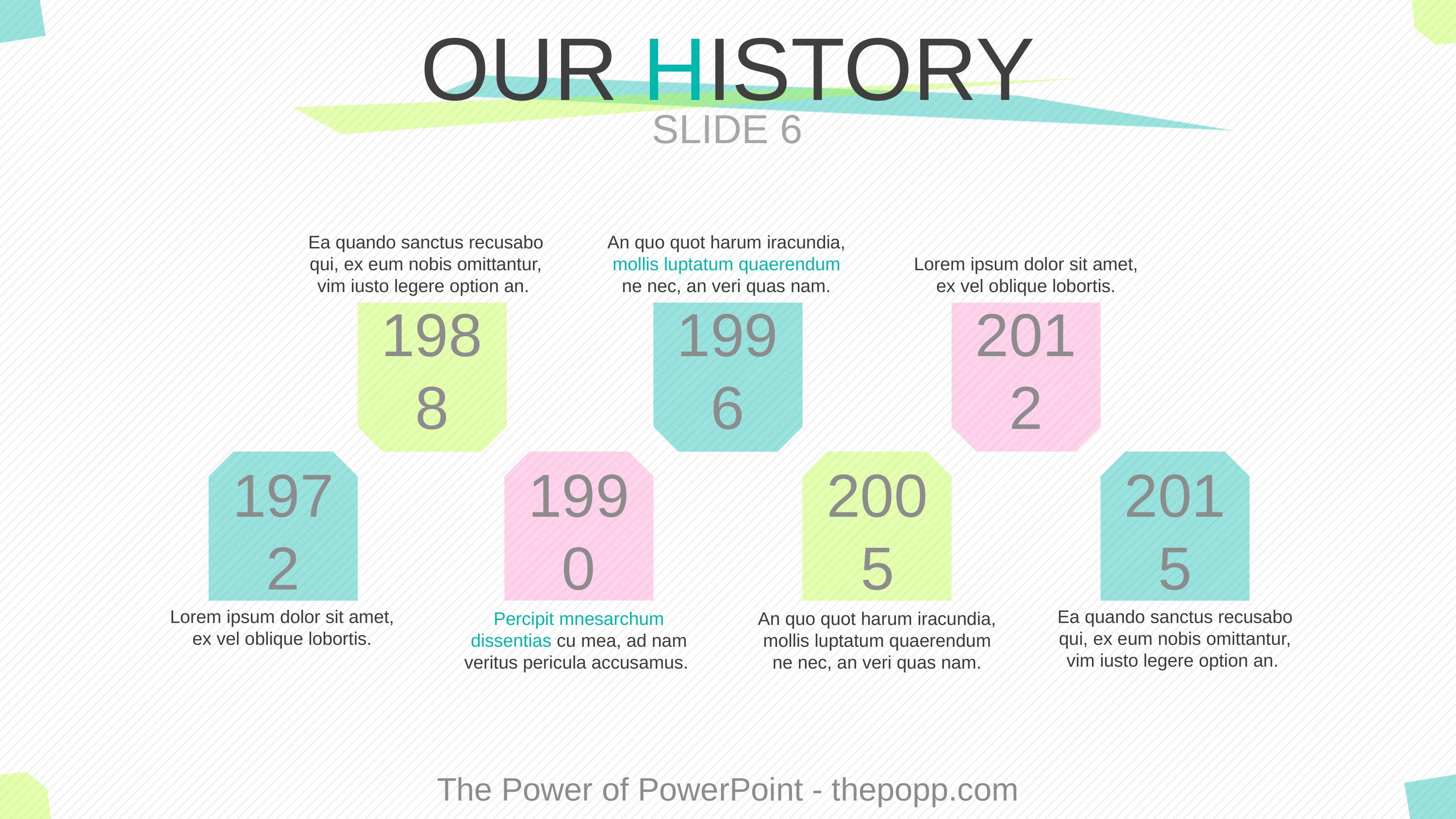

# OUR HISTORY
SLIDE 6
Lorem ipsum dolor sit amet, ex vel oblique lobortis.
Ea quando sanctus recusabo qui, ex eum nobis omittantur, vim iusto legere option an.
An quo quot harum iracundia, mollis luptatum quaerendum ne nec, an veri quas nam.
1988
1996
2012
1972
1990
2005
2015
Lorem ipsum dolor sit amet, ex vel oblique lobortis.

Ea quando sanctus recusabo qui, ex eum nobis omittantur, vim iusto legere option an.
Percipit mnesarchum dissentias cu mea, ad nam veritus pericula accusamus.

An quo quot harum iracundia, mollis luptatum quaerendum ne nec, an veri quas nam.